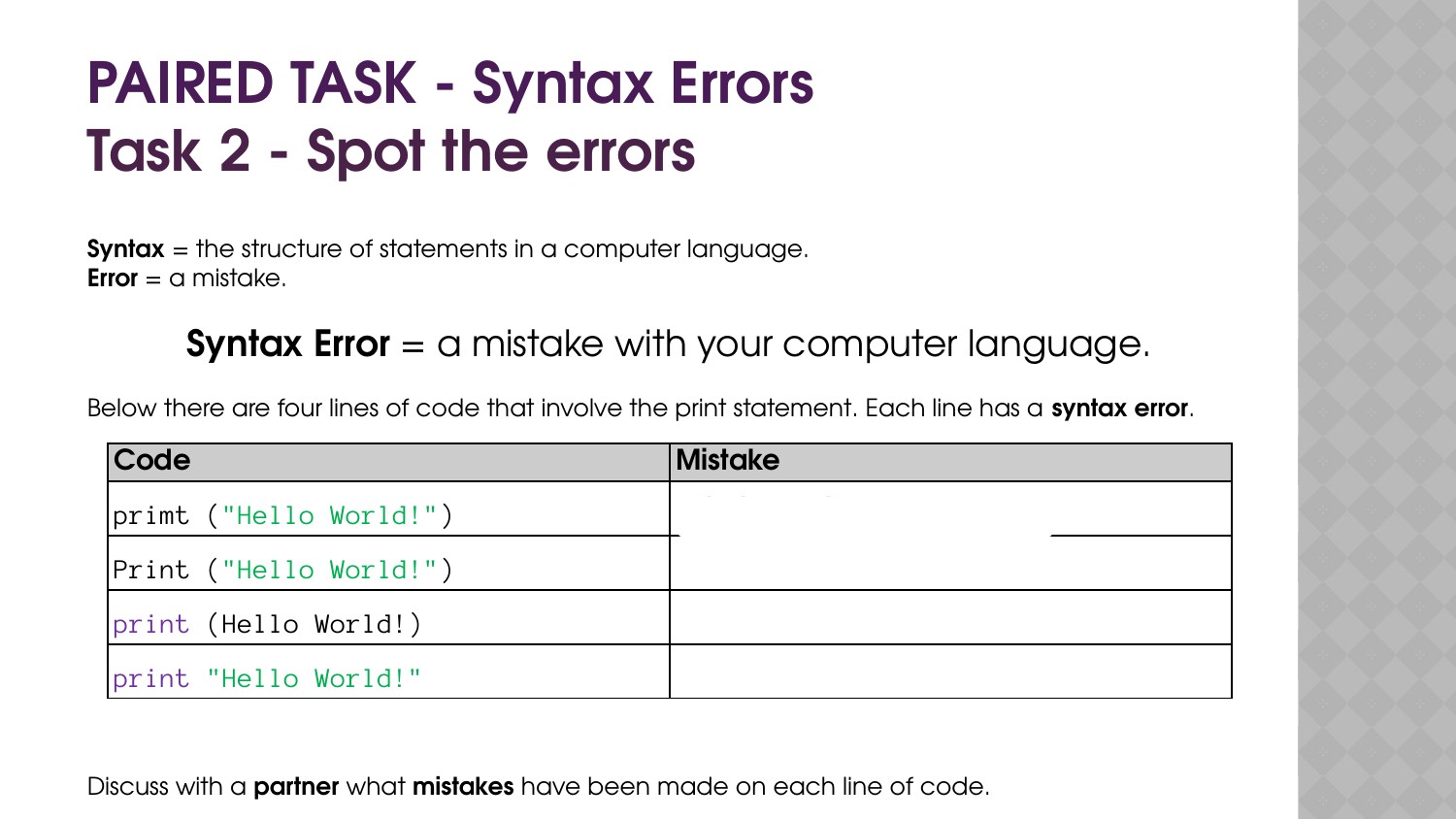

PAIRED TASK - Syntax Errors
Task 2 - Spot the errors
Syntax = the structure of statements in a computer language.
Error = a mistake.

Syntax Error = a mistake with your computer language.

Below there are four lines of code that involve the print statement. Each line has a syntax error.

Discuss with a partner what mistakes have been made on each line of code.
| Code | Mistake |
| --- | --- |
| primt ("Hello World!") | print is spelt incorrectly |
| Print ("Hello World!") |  |
| print (Hello World!) |  |
| print "Hello World!" |  |